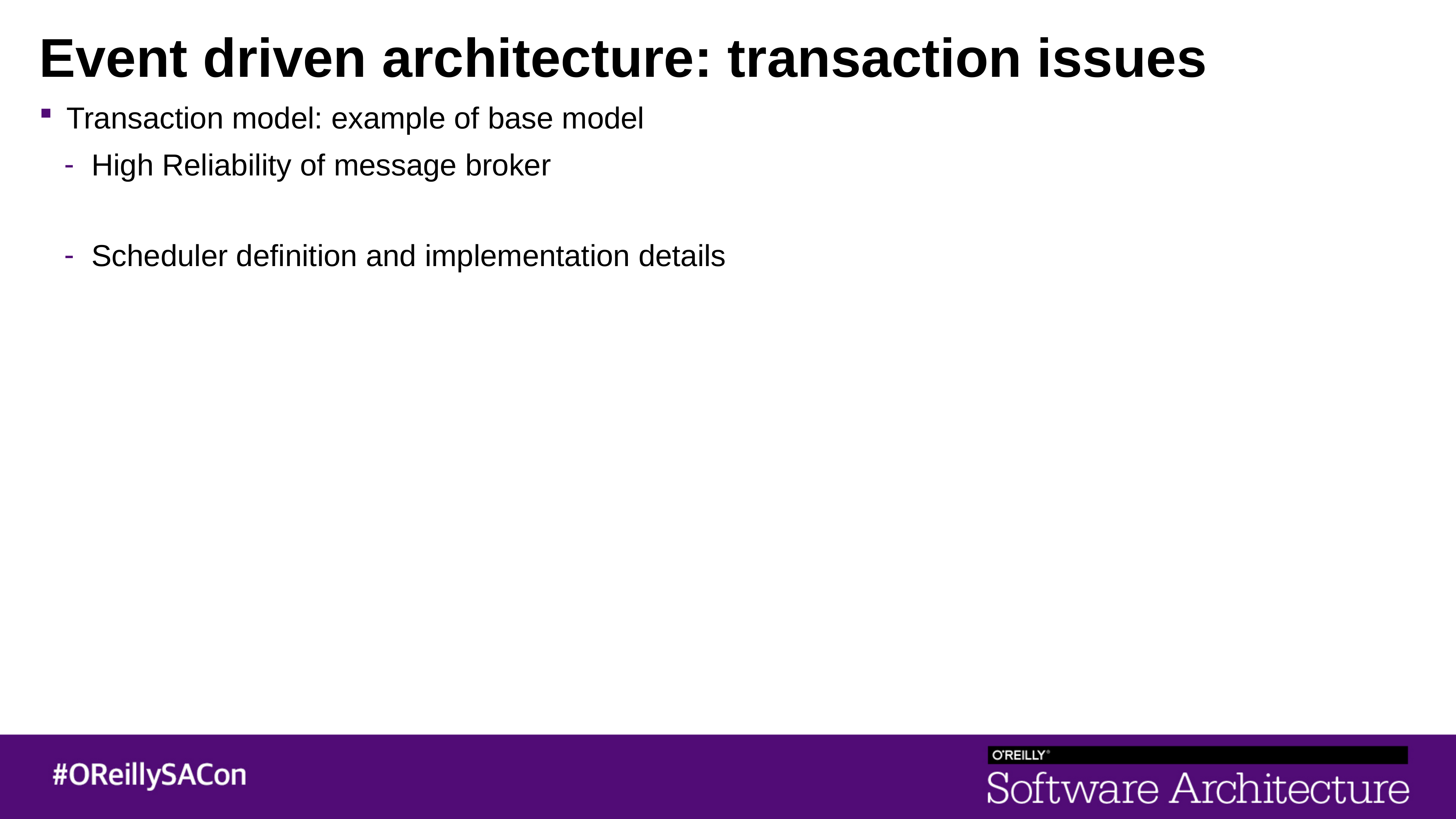

# Event driven architecture: transaction issues
Transaction model: example of base model
High Reliability of message broker

Scheduler definition and implementation details